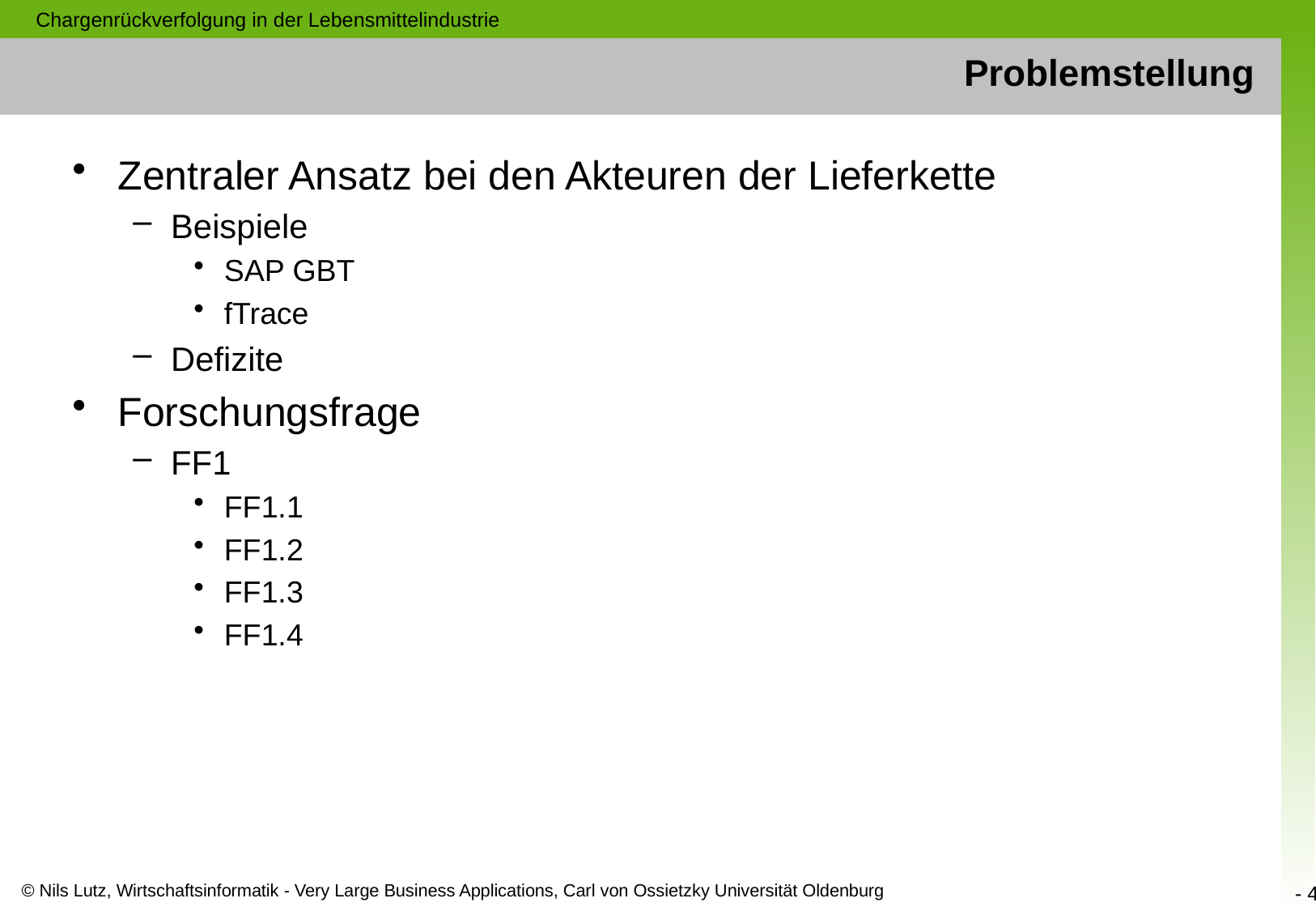

Chargenrückverfolgung in der Lebensmittelindustrie
# Problemstellung
Zentraler Ansatz bei den Akteuren der Lieferkette
Beispiele
SAP GBT
fTrace
Defizite
Forschungsfrage
FF1
FF1.1
FF1.2
FF1.3
FF1.4